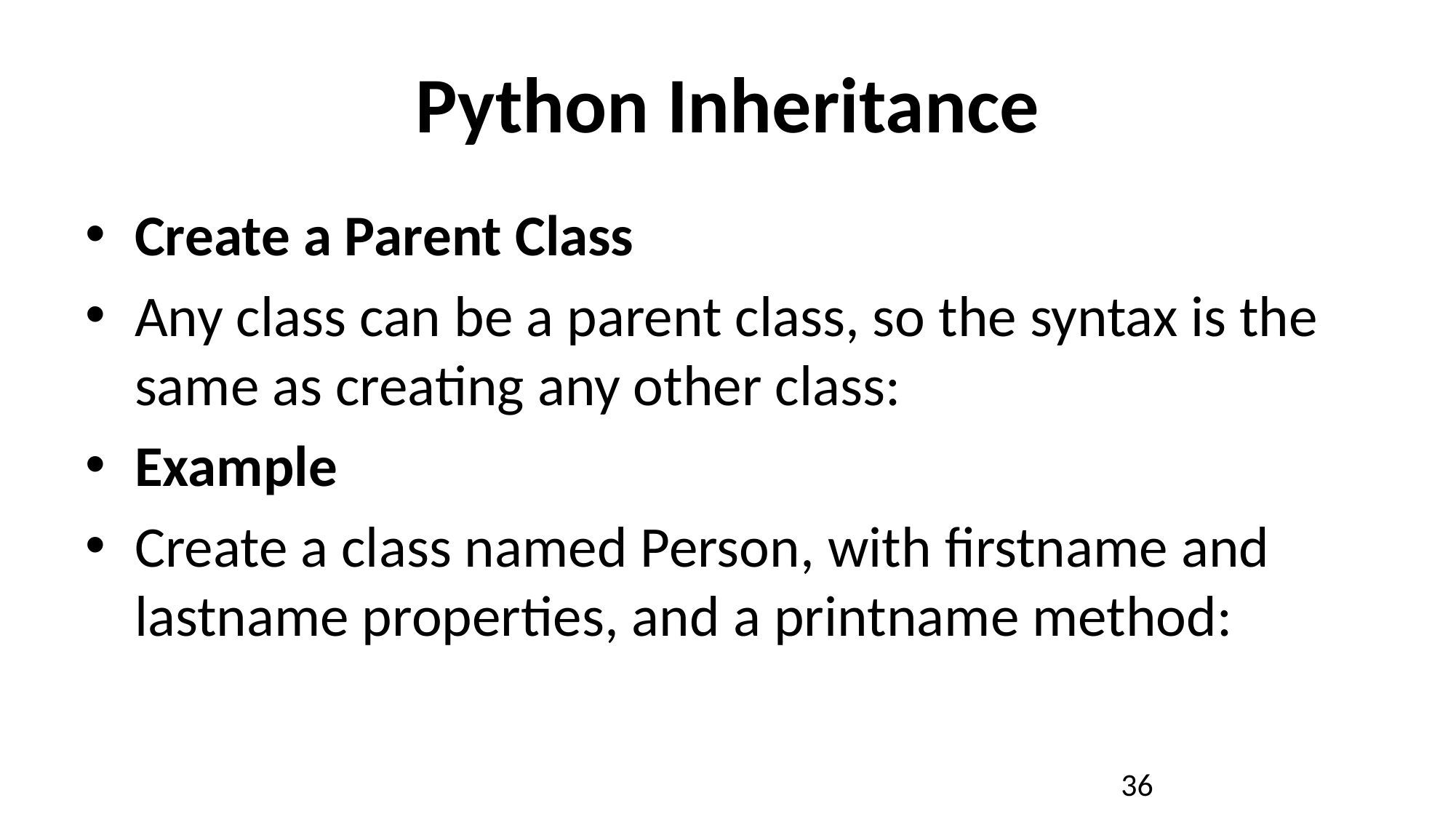

# Python Inheritance
Create a Parent Class
Any class can be a parent class, so the syntax is the same as creating any other class:
Example
Create a class named Person, with firstname and lastname properties, and a printname method:
36